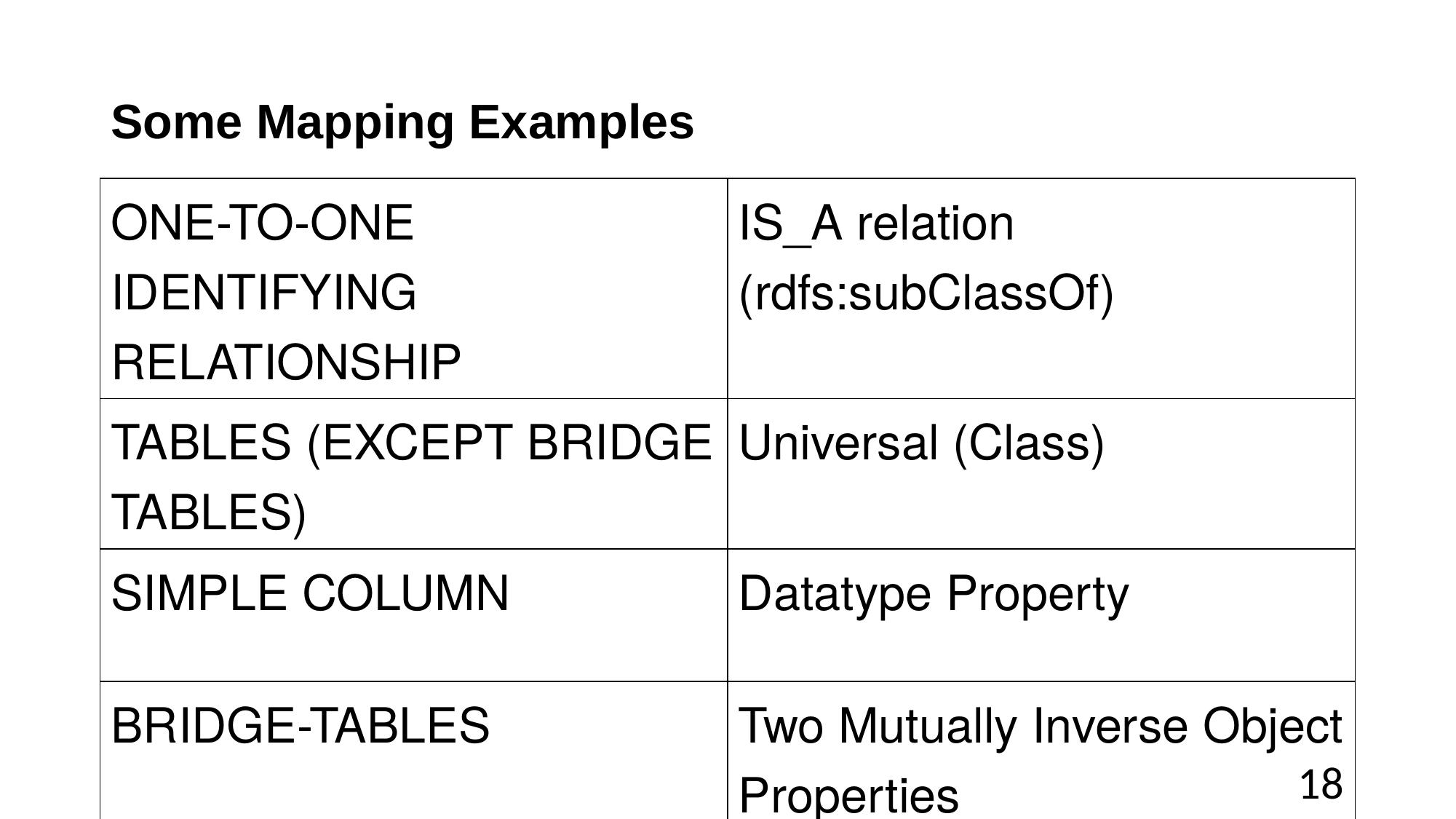

# Some Mapping Examples
| ONE-TO-ONE IDENTIFYING RELATIONSHIP | IS\_A relation (rdfs:subClassOf) |
| --- | --- |
| TABLES (EXCEPT BRIDGE TABLES) | Universal (Class) |
| SIMPLE COLUMN | Datatype Property |
| BRIDGE-TABLES | Two Mutually Inverse Object Properties |
18